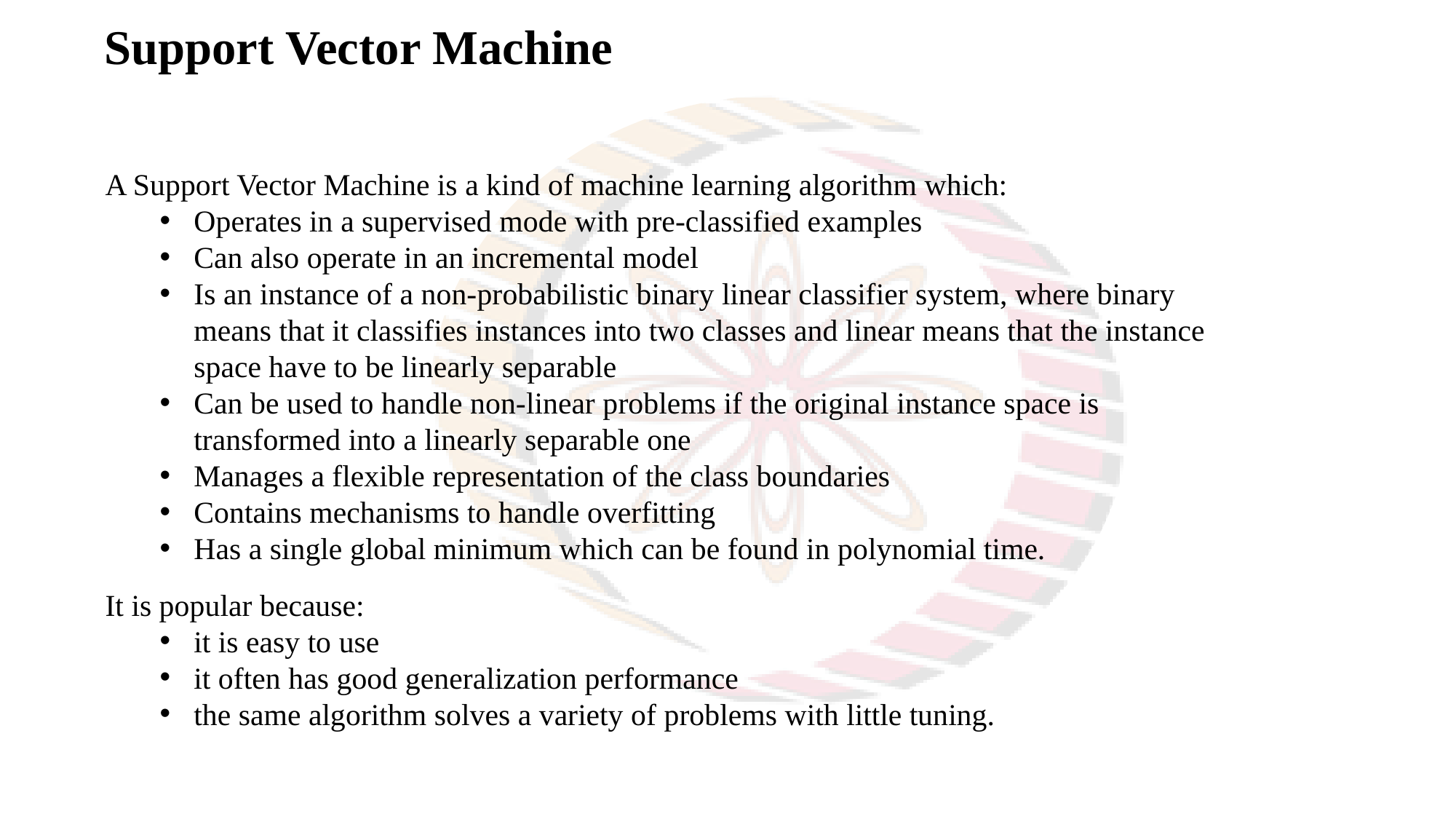

Support Vector Machine

A Support Vector Machine is a kind of machine learning algorithm which:
Operates in a supervised mode with pre-classified examples
Can also operate in an incremental model
Is an instance of a non-probabilistic binary linear classifier system, where binary means that it classifies instances into two classes and linear means that the instance space have to be linearly separable
Can be used to handle non-linear problems if the original instance space is transformed into a linearly separable one
Manages a flexible representation of the class boundaries
Contains mechanisms to handle overfitting
Has a single global minimum which can be found in polynomial time.

It is popular because:
it is easy to use
it often has good generalization performance
the same algorithm solves a variety of problems with little tuning.